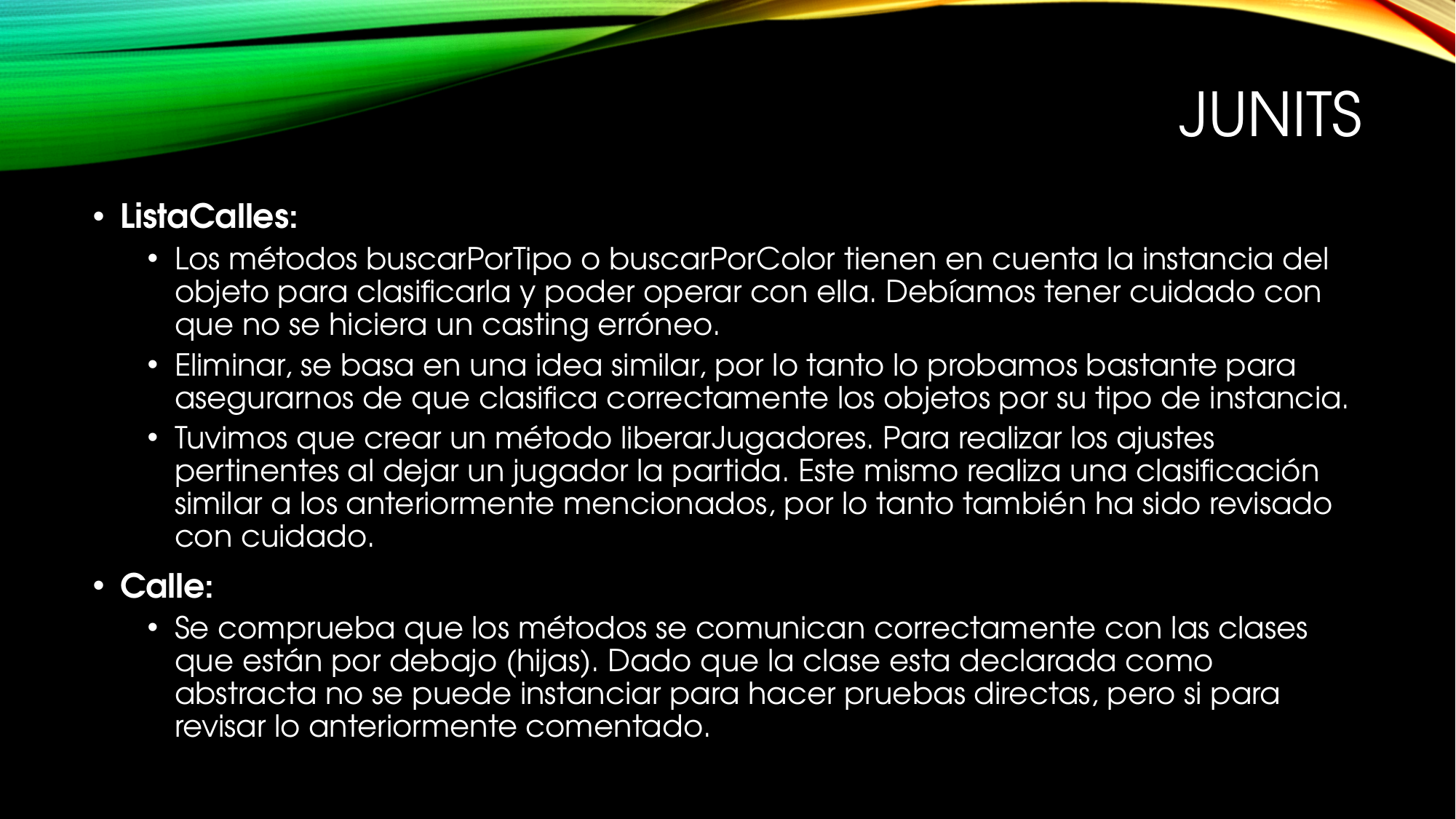

# junits
ListaCalles:
Los métodos buscarPorTipo o buscarPorColor tienen en cuenta la instancia del objeto para clasificarla y poder operar con ella. Debíamos tener cuidado con que no se hiciera un casting erróneo.
Eliminar, se basa en una idea similar, por lo tanto lo probamos bastante para asegurarnos de que clasifica correctamente los objetos por su tipo de instancia.
Tuvimos que crear un método liberarJugadores. Para realizar los ajustes pertinentes al dejar un jugador la partida. Este mismo realiza una clasificación similar a los anteriormente mencionados, por lo tanto también ha sido revisado con cuidado.
Calle:
Se comprueba que los métodos se comunican correctamente con las clases que están por debajo (hijas). Dado que la clase esta declarada como abstracta no se puede instanciar para hacer pruebas directas, pero si para revisar lo anteriormente comentado.